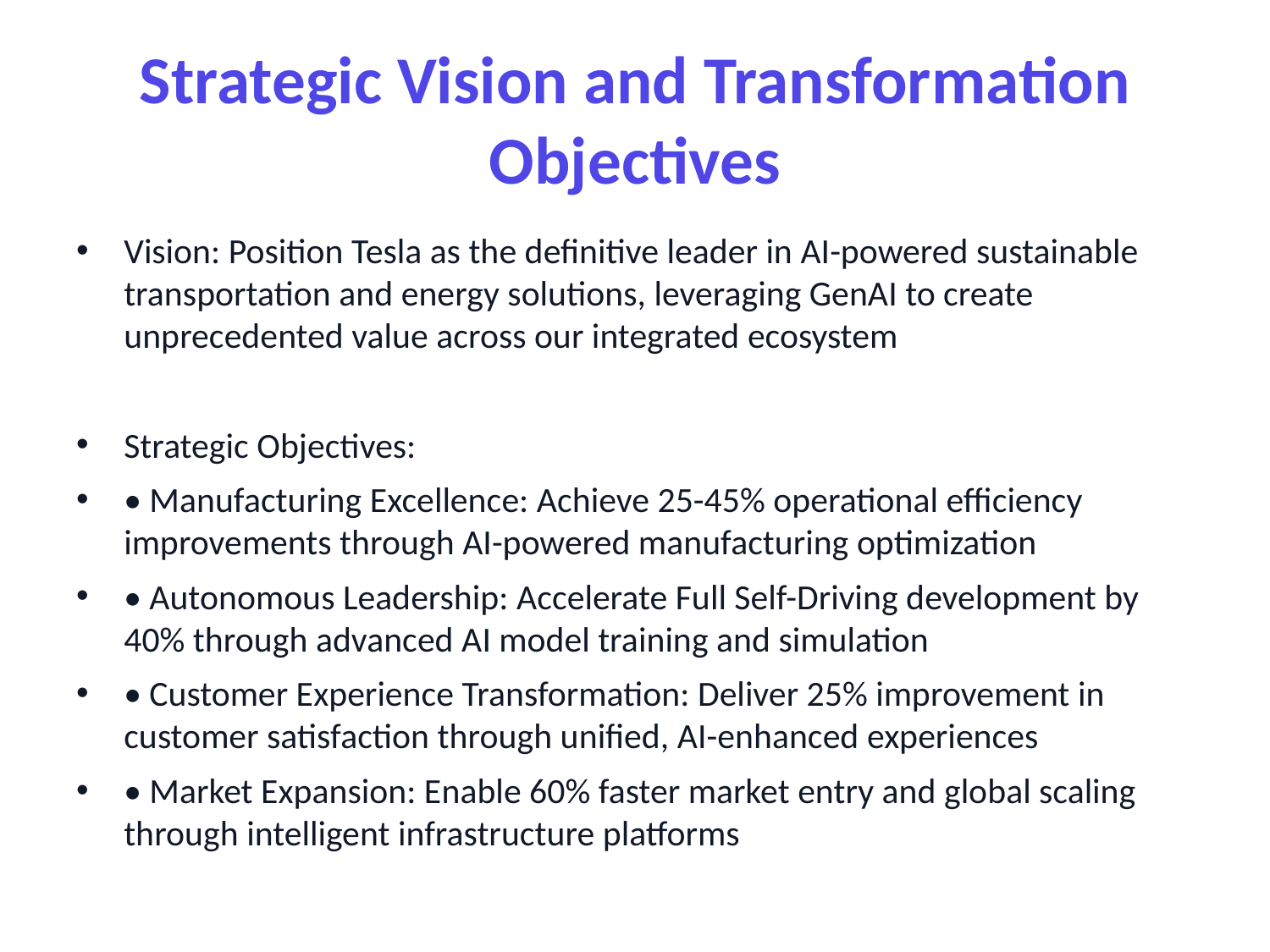

# Strategic Vision and Transformation Objectives
Vision: Position Tesla as the definitive leader in AI-powered sustainable transportation and energy solutions, leveraging GenAI to create unprecedented value across our integrated ecosystem

Strategic Objectives:
• Manufacturing Excellence: Achieve 25-45% operational efficiency improvements through AI-powered manufacturing optimization
• Autonomous Leadership: Accelerate Full Self-Driving development by 40% through advanced AI model training and simulation
• Customer Experience Transformation: Deliver 25% improvement in customer satisfaction through unified, AI-enhanced experiences
• Market Expansion: Enable 60% faster market entry and global scaling through intelligent infrastructure platforms